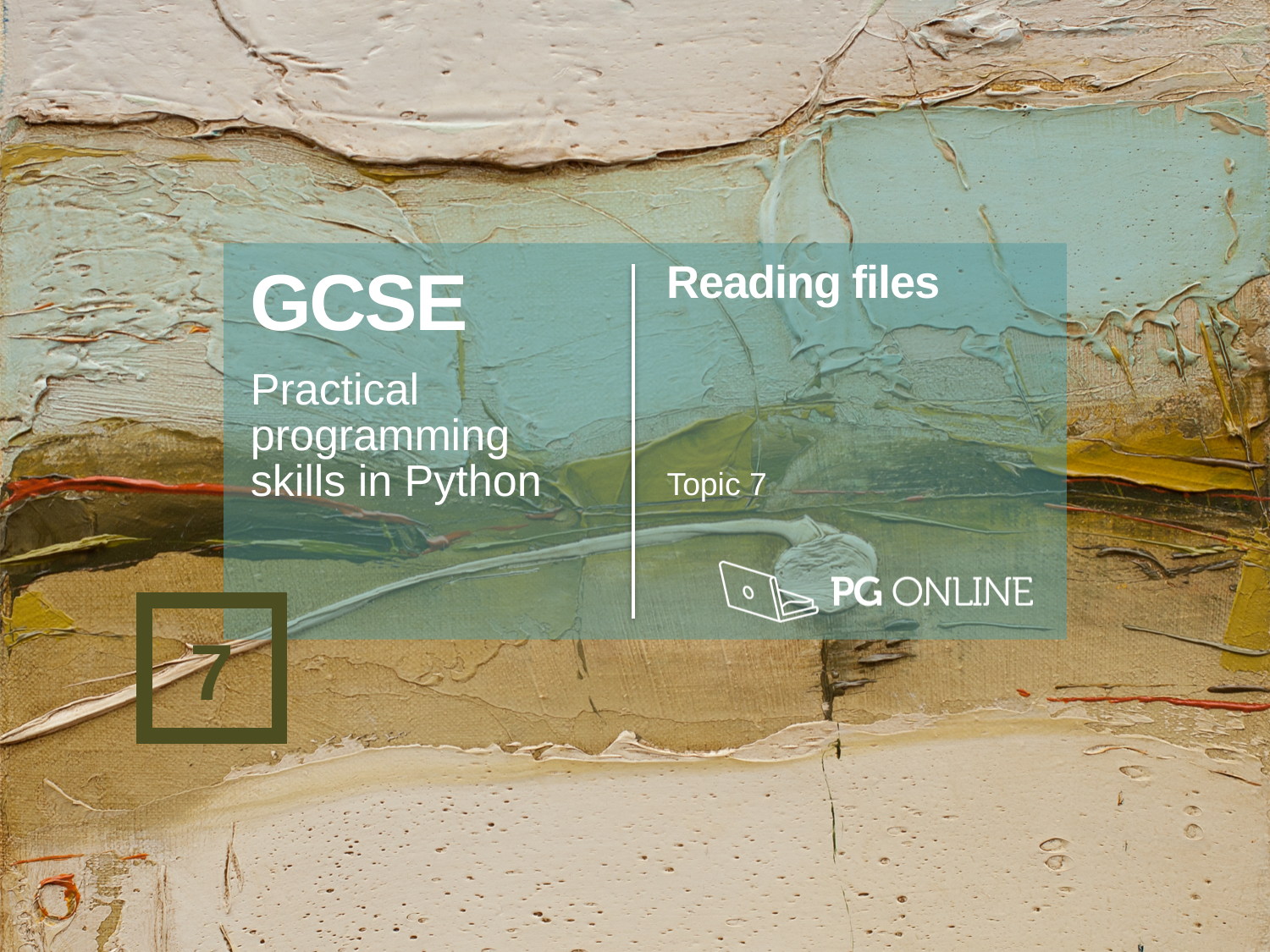

GCSE
Practical programming skills in Python
Reading files
Topic 7
7